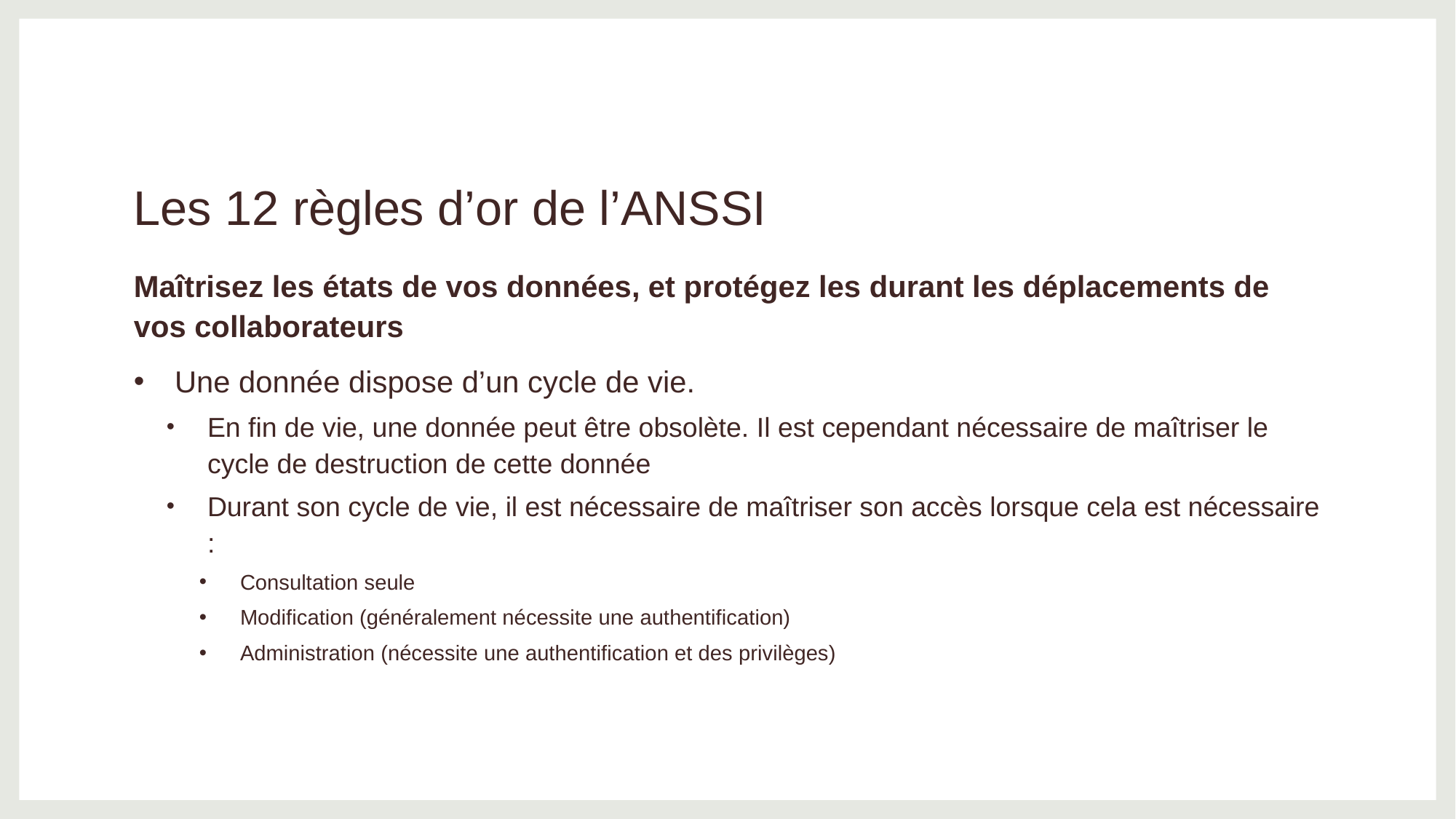

# Les 12 règles d’or de l’ANSSI
Maîtrisez les états de vos données, et protégez les durant les déplacements de vos collaborateurs
Une donnée dispose d’un cycle de vie.
En fin de vie, une donnée peut être obsolète. Il est cependant nécessaire de maîtriser le cycle de destruction de cette donnée
Durant son cycle de vie, il est nécessaire de maîtriser son accès lorsque cela est nécessaire :
Consultation seule
Modification (généralement nécessite une authentification)
Administration (nécessite une authentification et des privilèges)